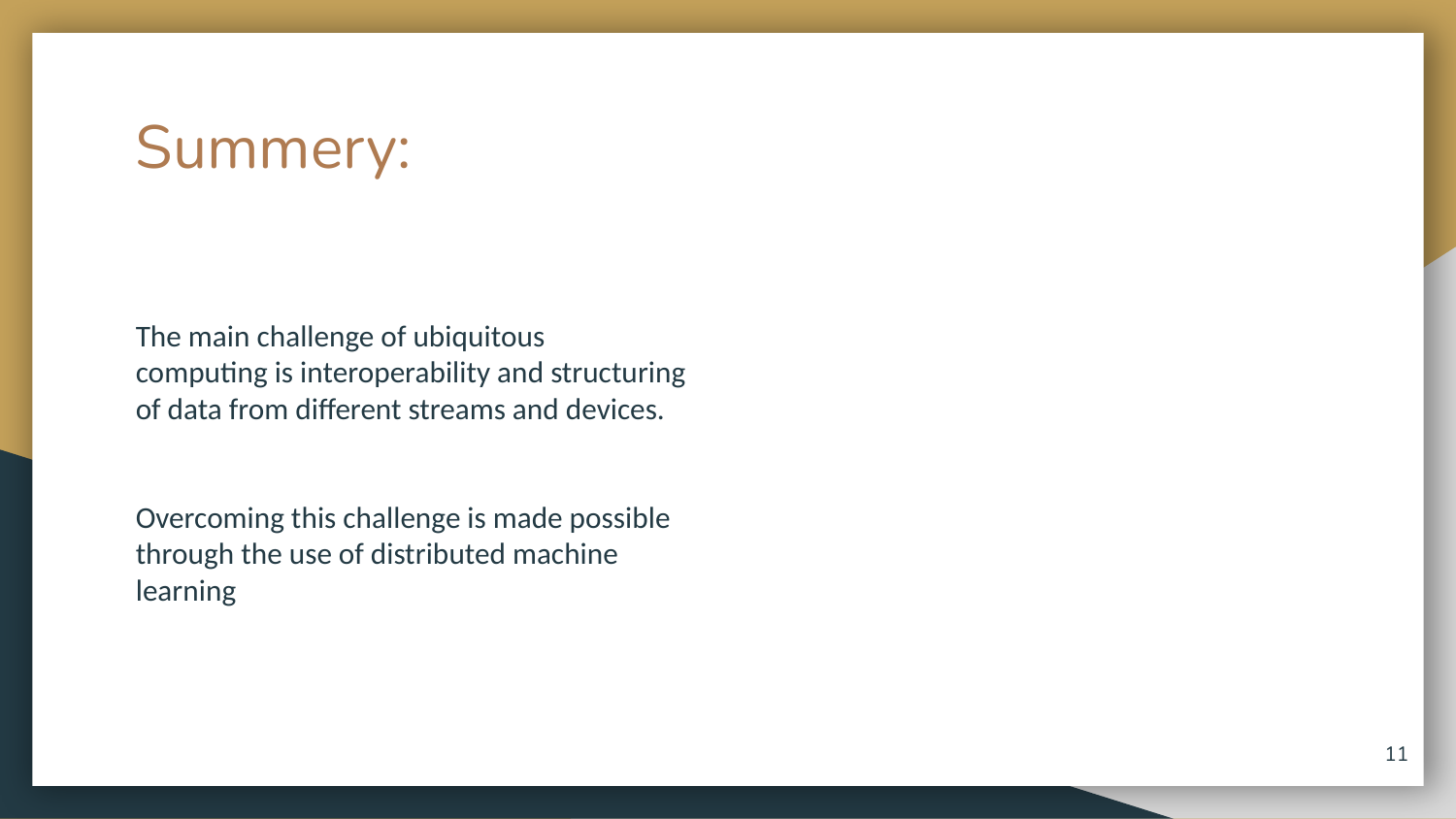

# Summery:

The main challenge of ubiquitous
computing is interoperability and structuring of data from different streams and devices.

Overcoming this challenge is made possible through the use of distributed machine learning
11